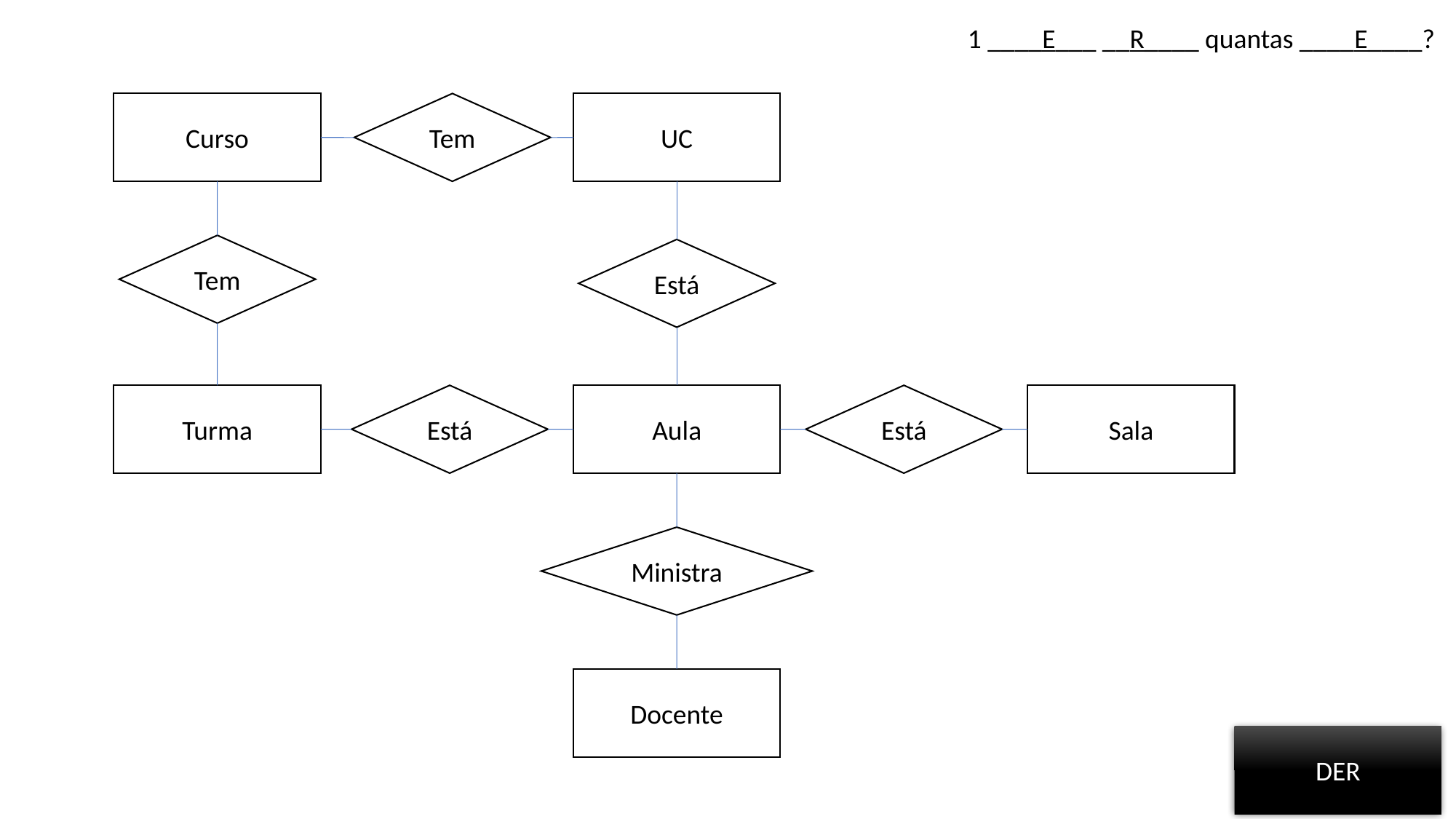

1 ____E___ __R____ quantas ____E____?
Curso
Tem
UC
Tem
Está
Turma
Está
Aula
Está
Sala
Ministra
Docente
DER